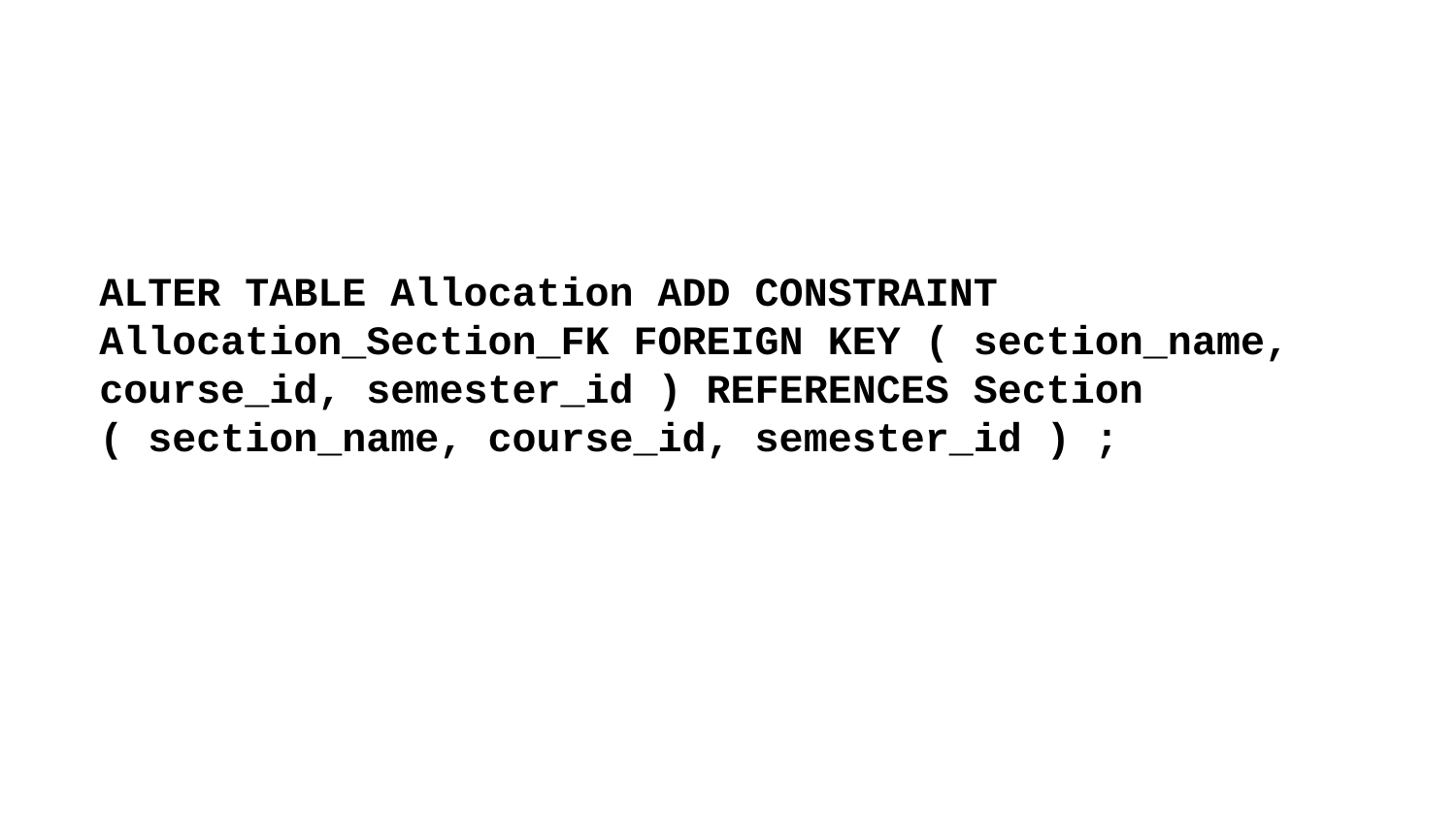

ALTER TABLE Allocation ADD CONSTRAINT Allocation_Section_FK FOREIGN KEY ( section_name, course_id, semester_id ) REFERENCES Section ( section_name, course_id, semester_id ) ;